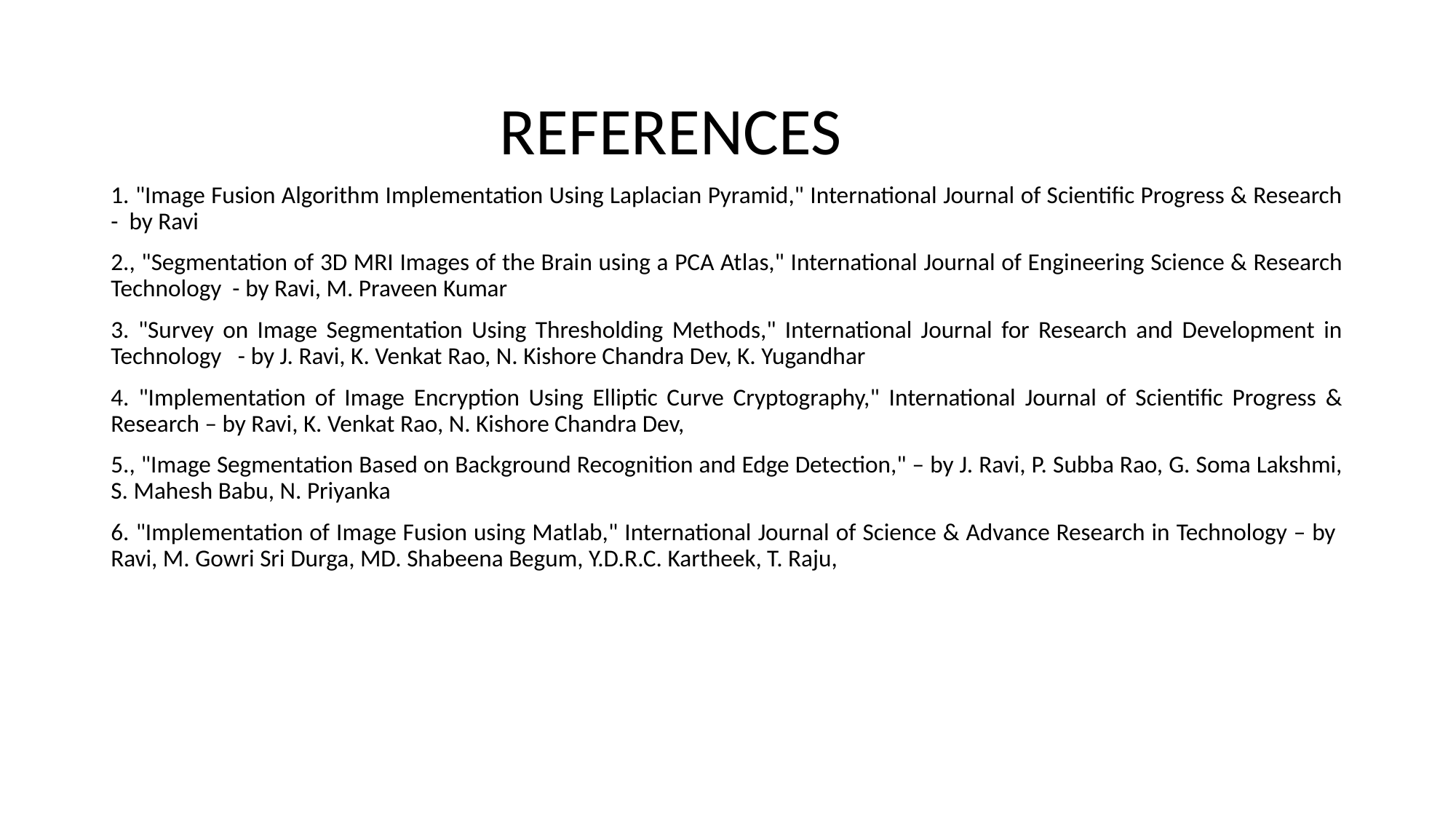

# REFERENCES
1. "Image Fusion Algorithm Implementation Using Laplacian Pyramid," International Journal of Scientific Progress & Research -  by Ravi
2., "Segmentation of 3D MRI Images of the Brain using a PCA Atlas," International Journal of Engineering Science & Research Technology  - by Ravi, M. Praveen Kumar
3. "Survey on Image Segmentation Using Thresholding Methods," International Journal for Research and Development in Technology   - by J. Ravi, K. Venkat Rao, N. Kishore Chandra Dev, K. Yugandhar
4. "Implementation of Image Encryption Using Elliptic Curve Cryptography," International Journal of Scientific Progress & Research – by Ravi, K. Venkat Rao, N. Kishore Chandra Dev,
5., "Image Segmentation Based on Background Recognition and Edge Detection," – by J. Ravi, P. Subba Rao, G. Soma Lakshmi, S. Mahesh Babu, N. Priyanka
6. "Implementation of Image Fusion using Matlab," International Journal of Science & Advance Research in Technology – by  Ravi, M. Gowri Sri Durga, MD. Shabeena Begum, Y.D.R.C. Kartheek, T. Raju,